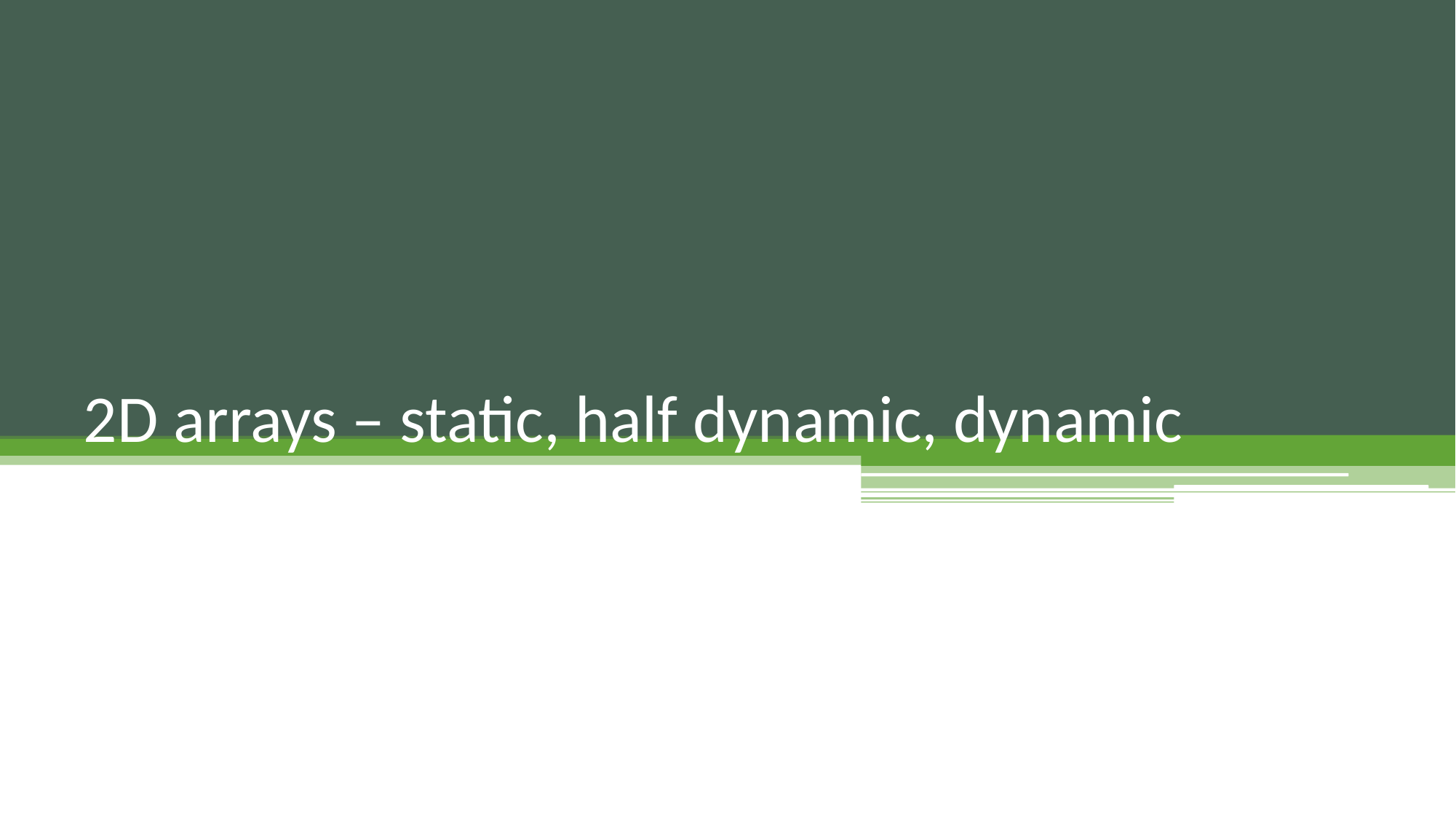

# 2D arrays – static, half dynamic, dynamic